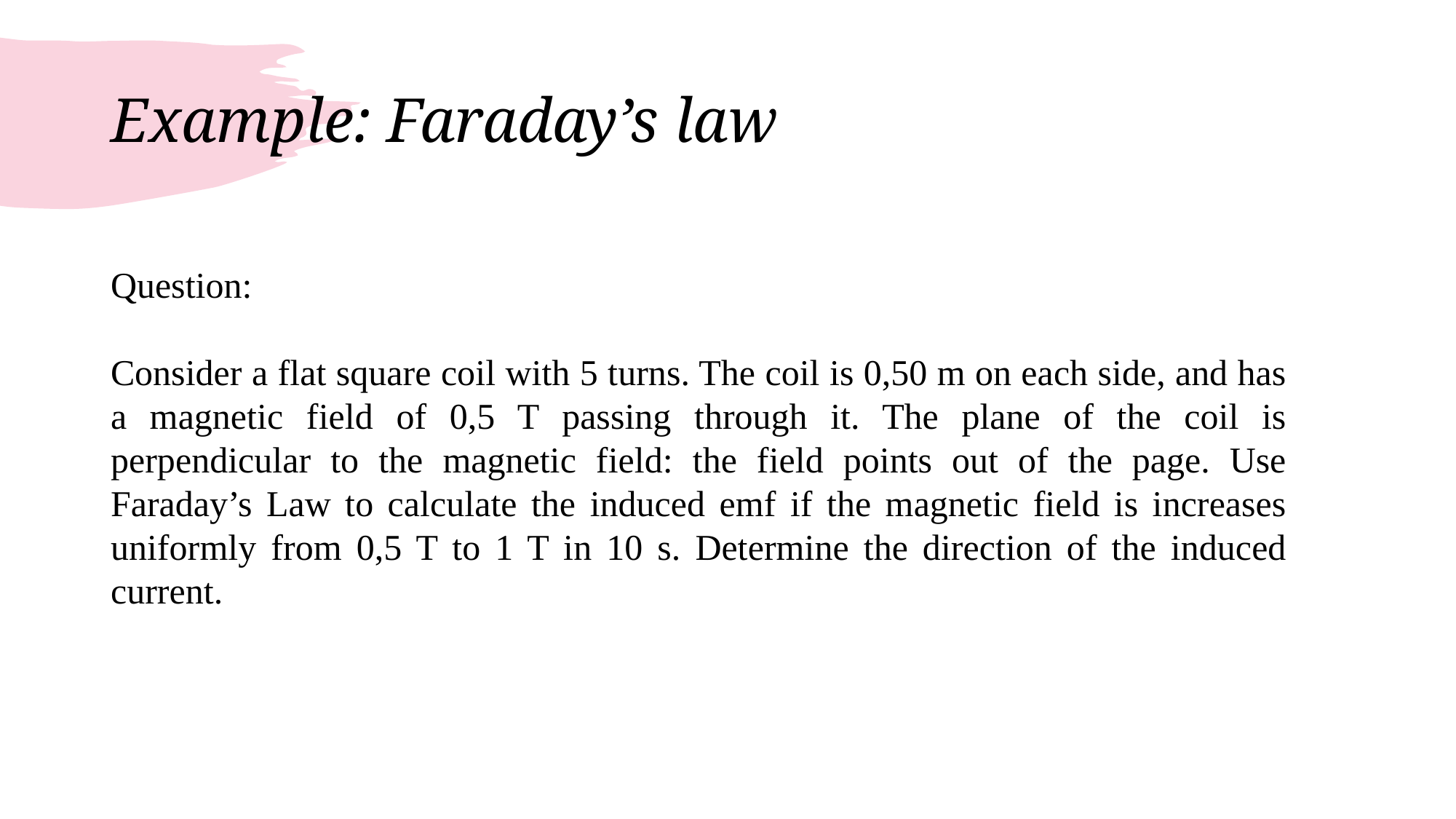

# Example: Faraday’s law
Question:

Consider a flat square coil with 5 turns. The coil is 0,50 m on each side, and has a magnetic field of 0,5 T passing through it. The plane of the coil is perpendicular to the magnetic field: the field points out of the page. Use Faraday’s Law to calculate the induced emf if the magnetic field is increases uniformly from 0,5 T to 1 T in 10 s. Determine the direction of the induced current.